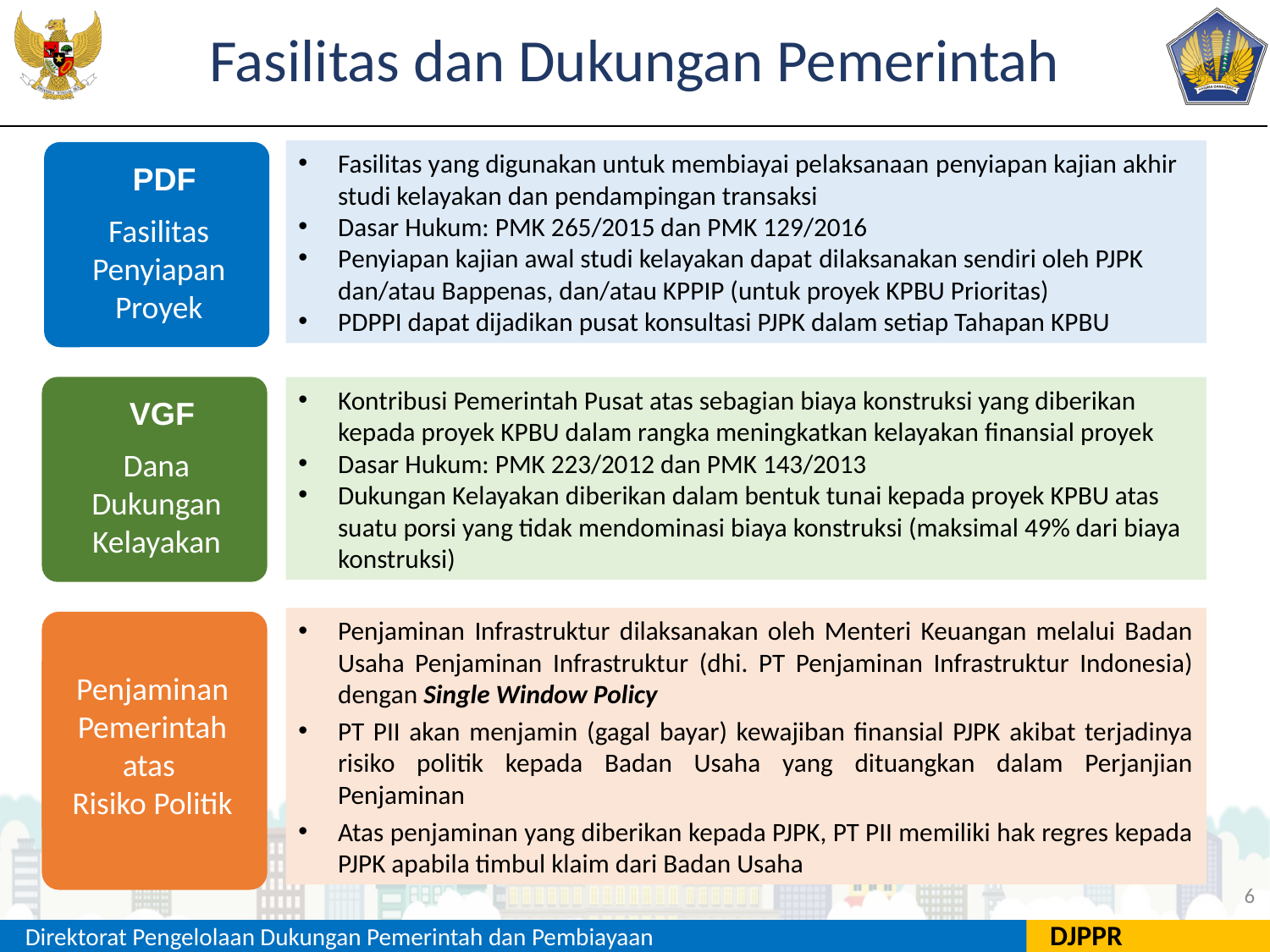

# Fasilitas dan Dukungan Pemerintah
Fasilitas yang digunakan untuk membiayai pelaksanaan penyiapan kajian akhir studi kelayakan dan pendampingan transaksi
Dasar Hukum: PMK 265/2015 dan PMK 129/2016
Penyiapan kajian awal studi kelayakan dapat dilaksanakan sendiri oleh PJPK dan/atau Bappenas, dan/atau KPPIP (untuk proyek KPBU Prioritas)
PDPPI dapat dijadikan pusat konsultasi PJPK dalam setiap Tahapan KPBU

PDF
Fasilitas Penyiapan Proyek

VGF
Dana Dukungan Kelayakan
Kontribusi Pemerintah Pusat atas sebagian biaya konstruksi yang diberikan kepada proyek KPBU dalam rangka meningkatkan kelayakan finansial proyek
Dasar Hukum: PMK 223/2012 dan PMK 143/2013
Dukungan Kelayakan diberikan dalam bentuk tunai kepada proyek KPBU atas suatu porsi yang tidak mendominasi biaya konstruksi (maksimal 49% dari biaya konstruksi)
Penjaminan Infrastruktur dilaksanakan oleh Menteri Keuangan melalui Badan Usaha Penjaminan Infrastruktur (dhi. PT Penjaminan Infrastruktur Indonesia) dengan Single Window Policy
PT PII akan menjamin (gagal bayar) kewajiban finansial PJPK akibat terjadinya risiko politik kepada Badan Usaha yang dituangkan dalam Perjanjian Penjaminan
Atas penjaminan yang diberikan kepada PJPK, PT PII memiliki hak regres kepada PJPK apabila timbul klaim dari Badan Usaha

Penjaminan Pemerintah atas
Risiko Politik
6